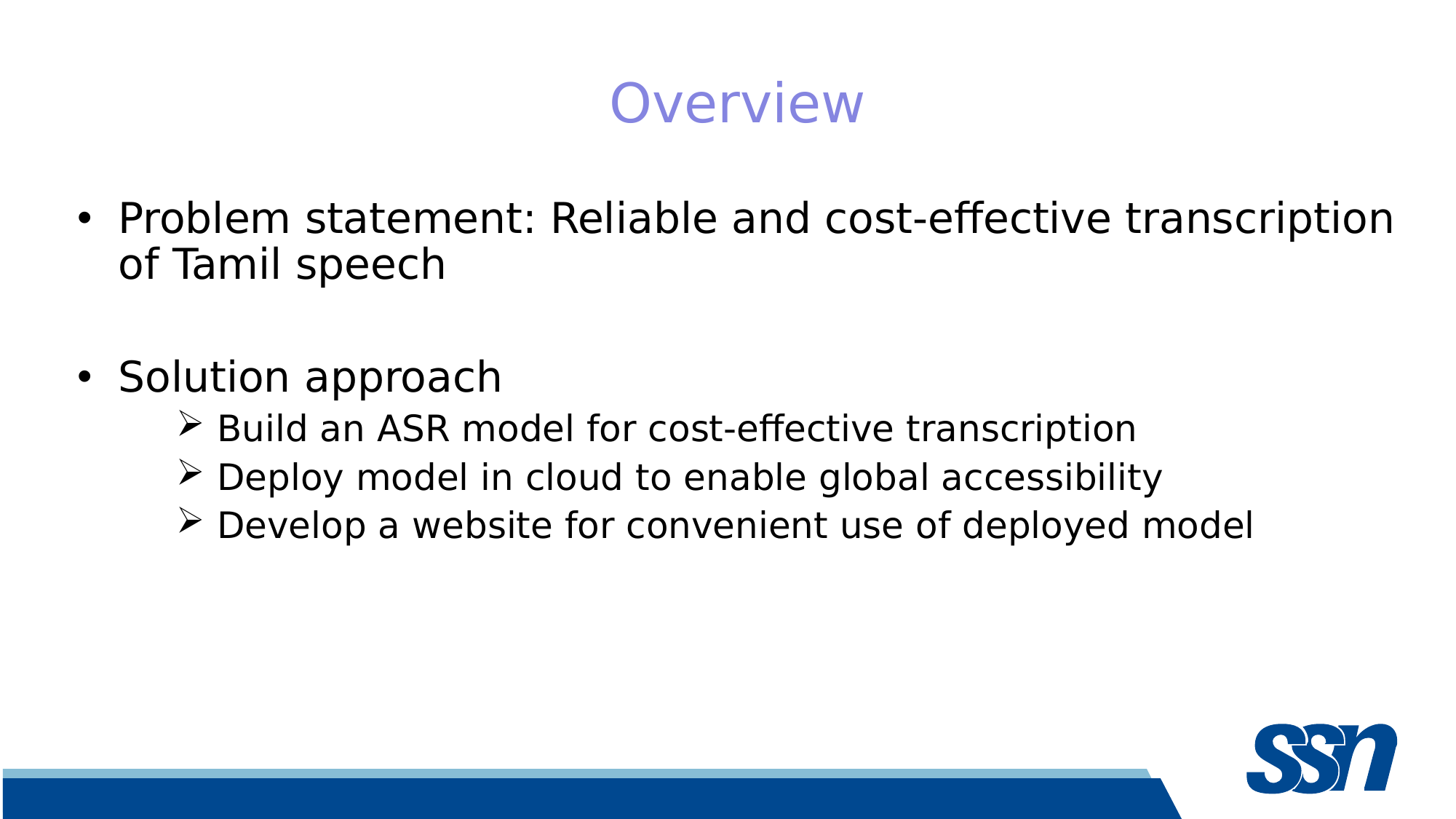

Overview
Problem statement: Reliable and cost-effective transcription of Tamil speech

Solution approach
Build an ASR model for cost-effective transcription
Deploy model in cloud to enable global accessibility
Develop a website for convenient use of deployed model